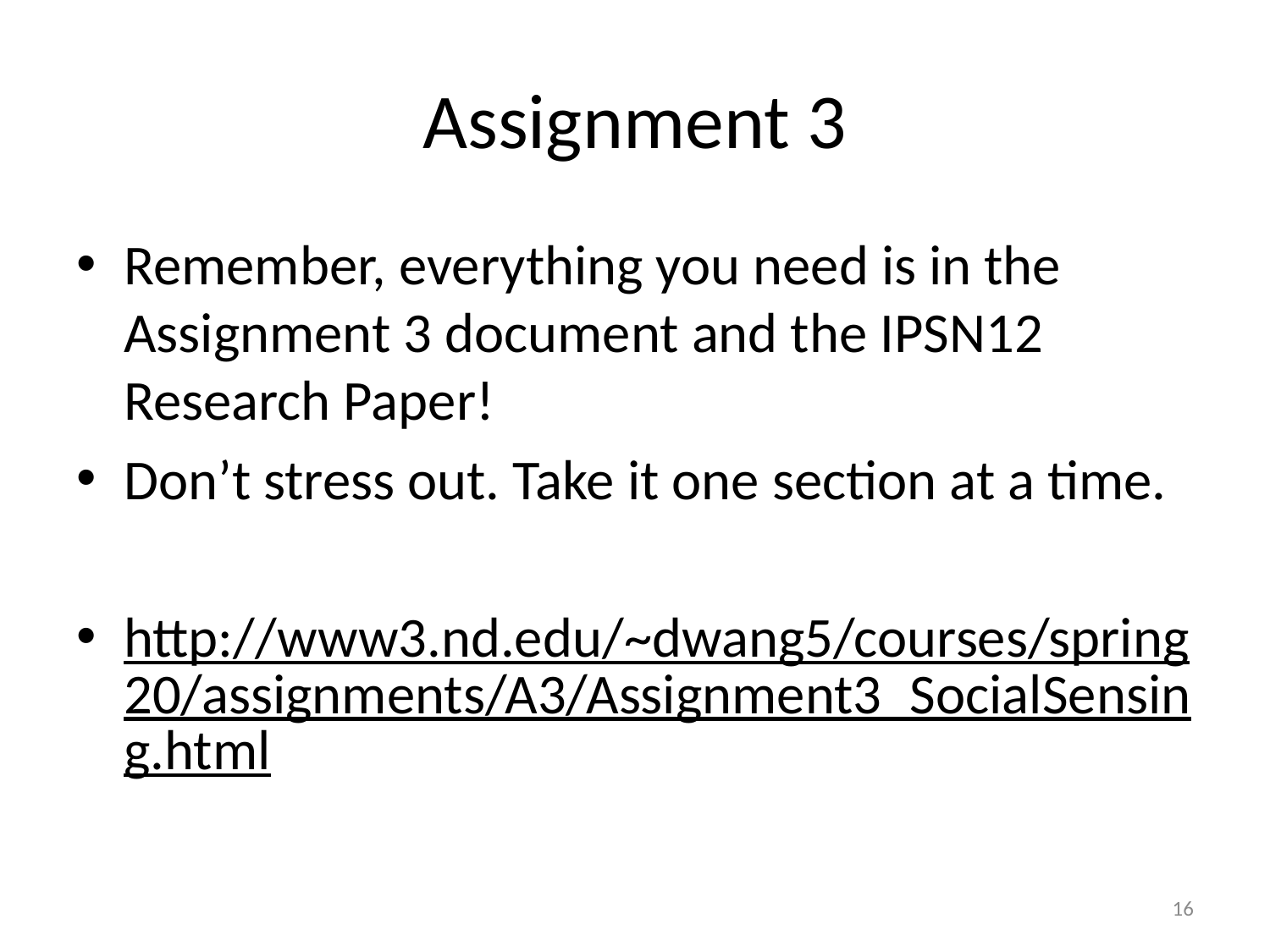

# Assignment 3
Remember, everything you need is in the Assignment 3 document and the IPSN12 Research Paper!
Don’t stress out. Take it one section at a time.

http://www3.nd.edu/~dwang5/courses/spring20/assignments/A3/Assignment3_SocialSensing.html
16